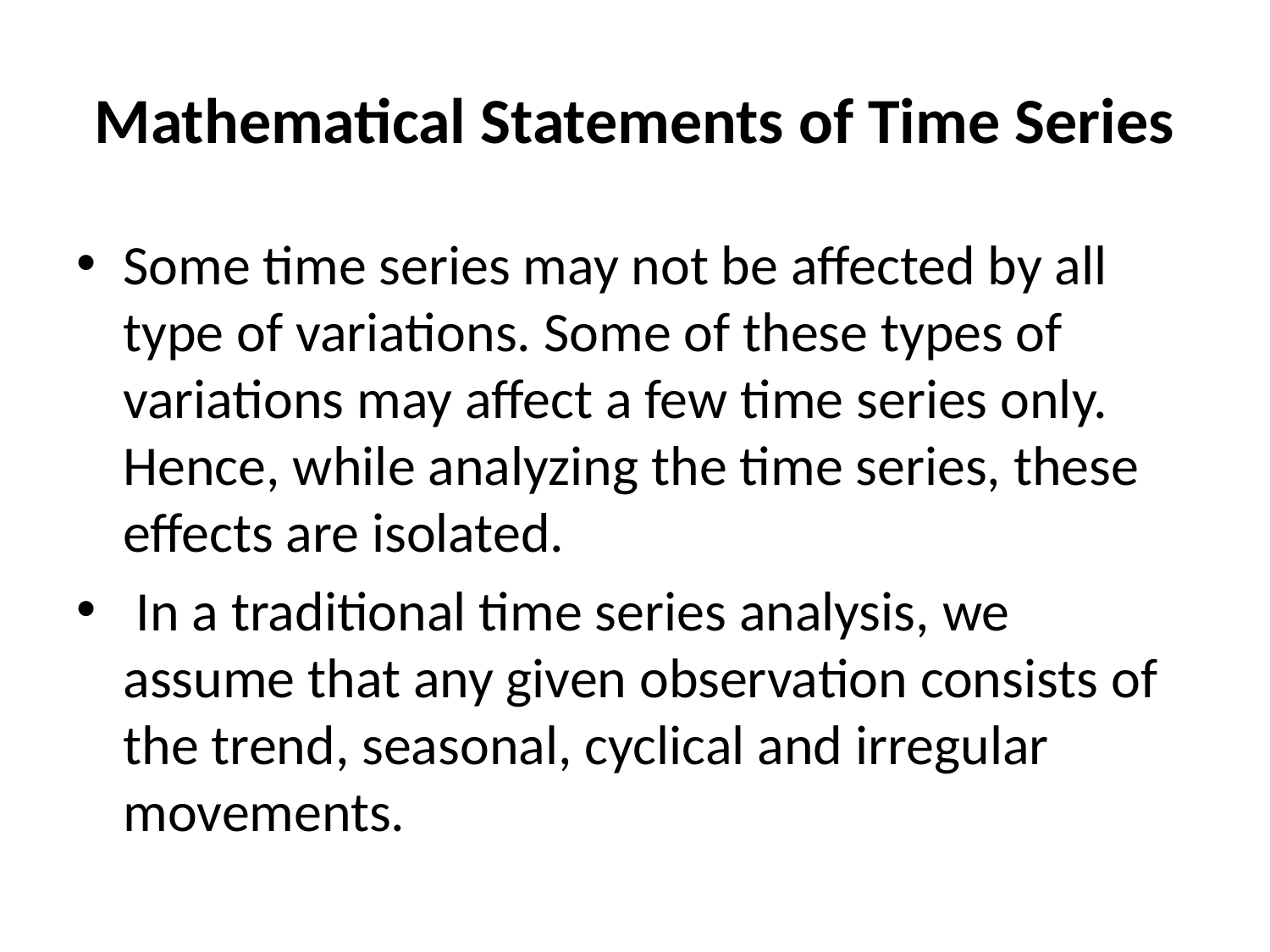

# Mathematical Statements of Time Series
Some time series may not be affected by all type of variations. Some of these types of variations may affect a few time series only. Hence, while analyzing the time series, these effects are isolated.
 In a traditional time series analysis, we assume that any given observation consists of the trend, seasonal, cyclical and irregular movements.